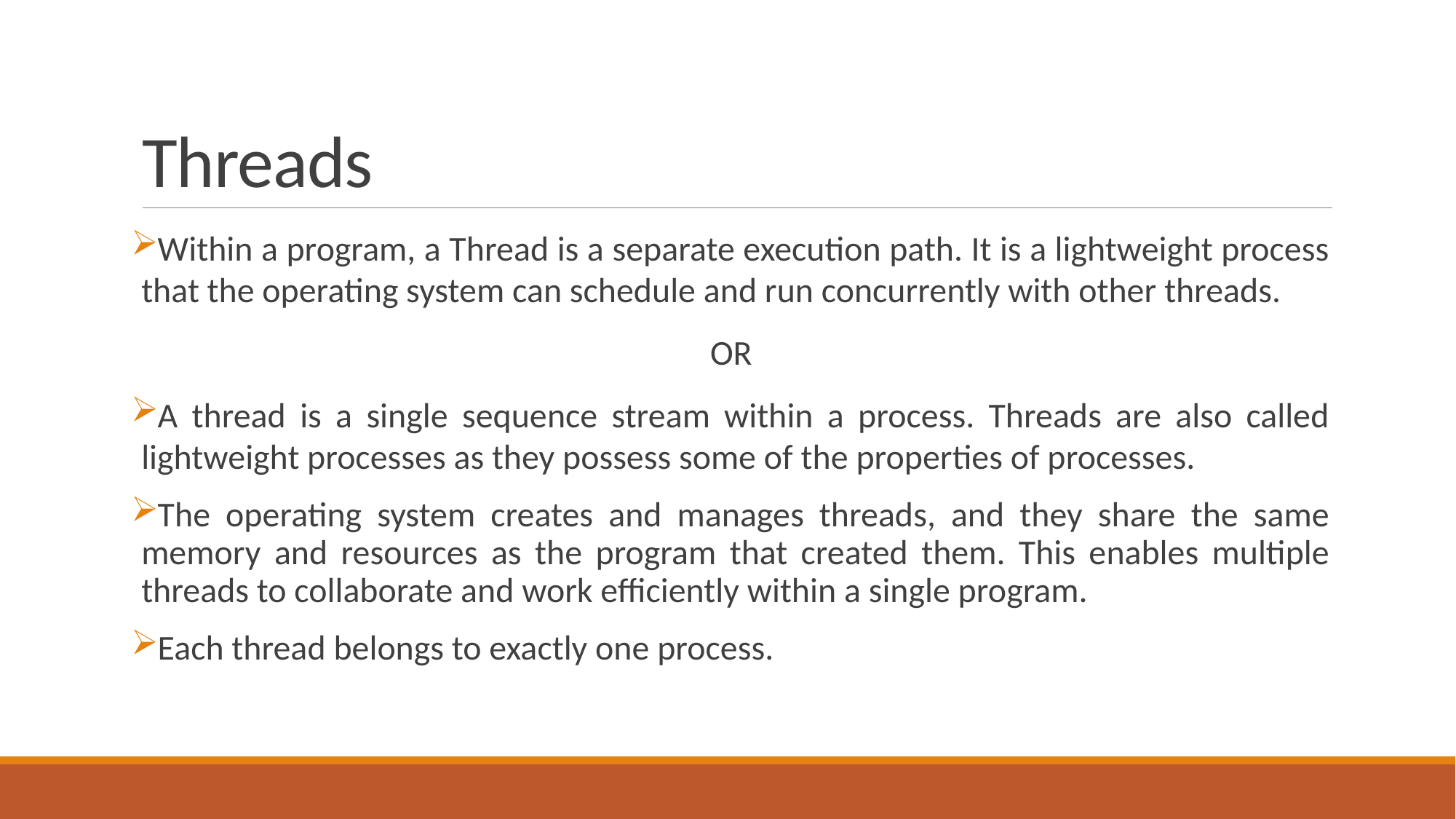

# Threads
Within a program, a Thread is a separate execution path. It is a lightweight process that the operating system can schedule and run concurrently with other threads.
OR
A thread is a single sequence stream within a process. Threads are also called lightweight processes as they possess some of the properties of processes.
The operating system creates and manages threads, and they share the same memory and resources as the program that created them. This enables multiple threads to collaborate and work efficiently within a single program.
Each thread belongs to exactly one process.